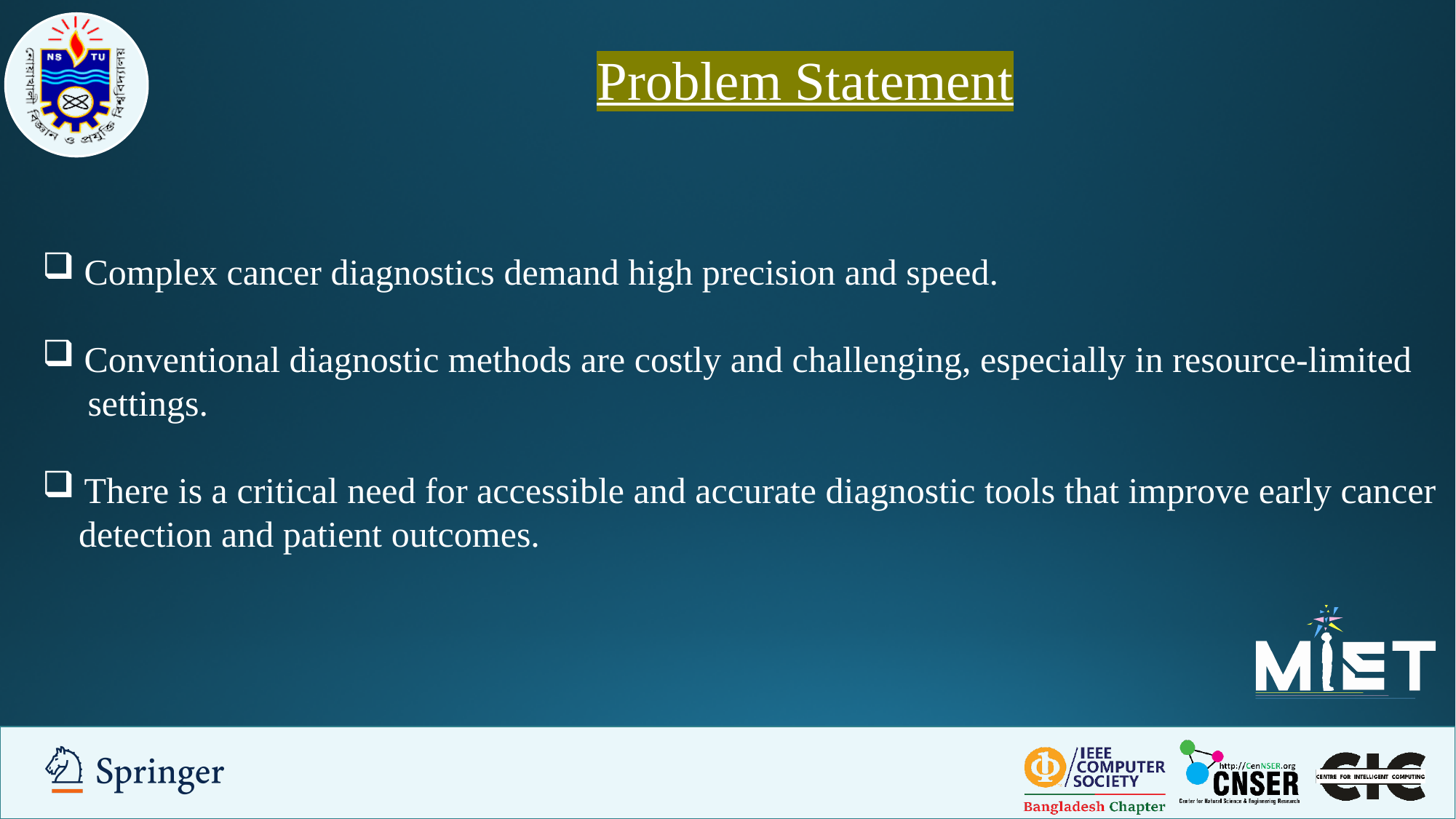

# Problem Statement
 Complex cancer diagnostics demand high precision and speed.
 Conventional diagnostic methods are costly and challenging, especially in resource-limited
  settings.
 There is a critical need for accessible and accurate diagnostic tools that improve early cancer
 detection and patient outcomes.